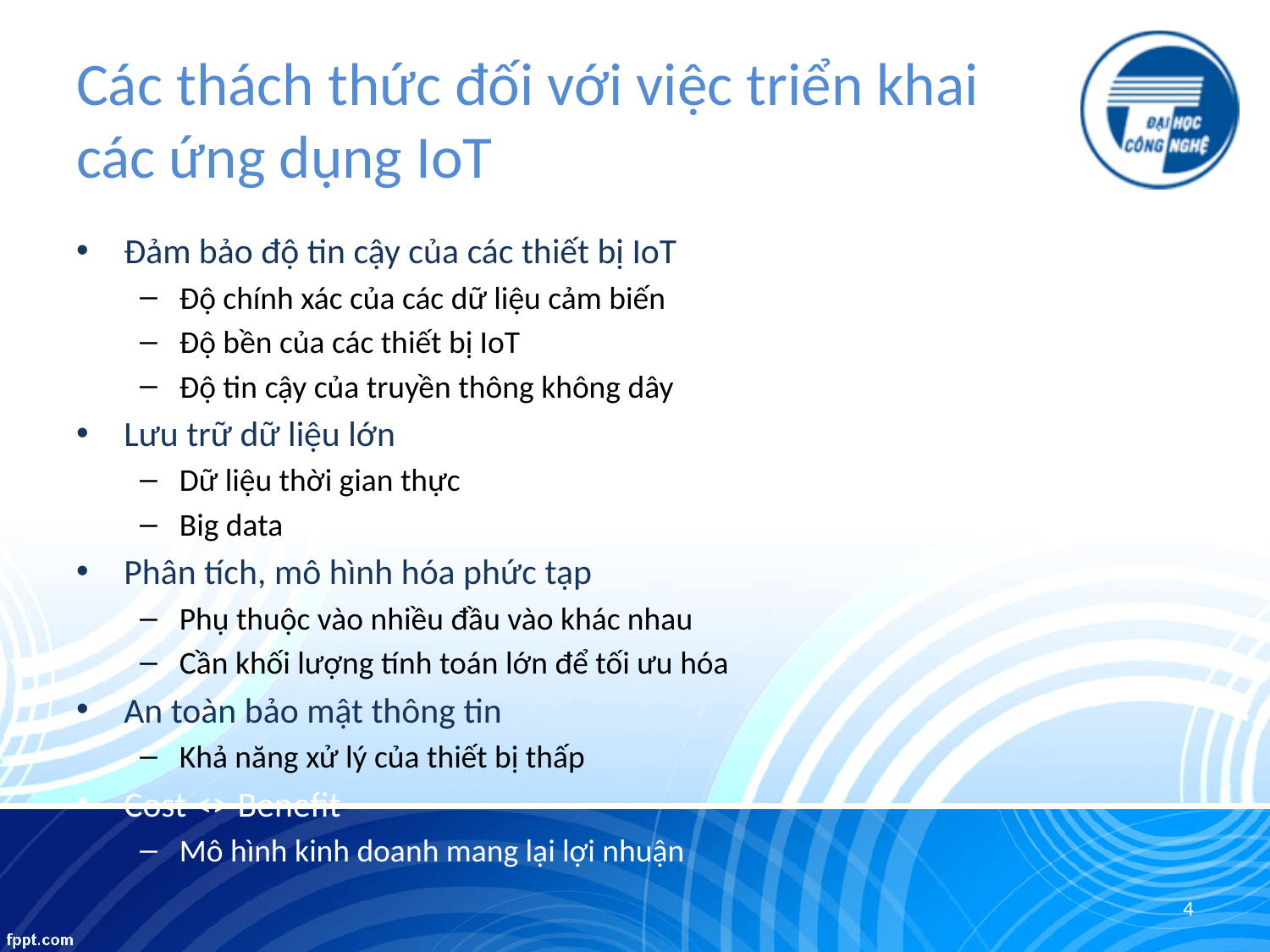

# Các thách thức đối với việc triển khai các ứng dụng IoT
Đảm bảo độ tin cậy của các thiết bị IoT
Độ chính xác của các dữ liệu cảm biến
Độ bền của các thiết bị IoT
Độ tin cậy của truyền thông không dây
Lưu trữ dữ liệu lớn
Dữ liệu thời gian thực
Big data
Phân tích, mô hình hóa phức tạp
Phụ thuộc vào nhiều đầu vào khác nhau
Cần khối lượng tính toán lớn để tối ưu hóa
An toàn bảo mật thông tin
Khả năng xử lý của thiết bị thấp
Cost <> Benefit
Mô hình kinh doanh mang lại lợi nhuận
4